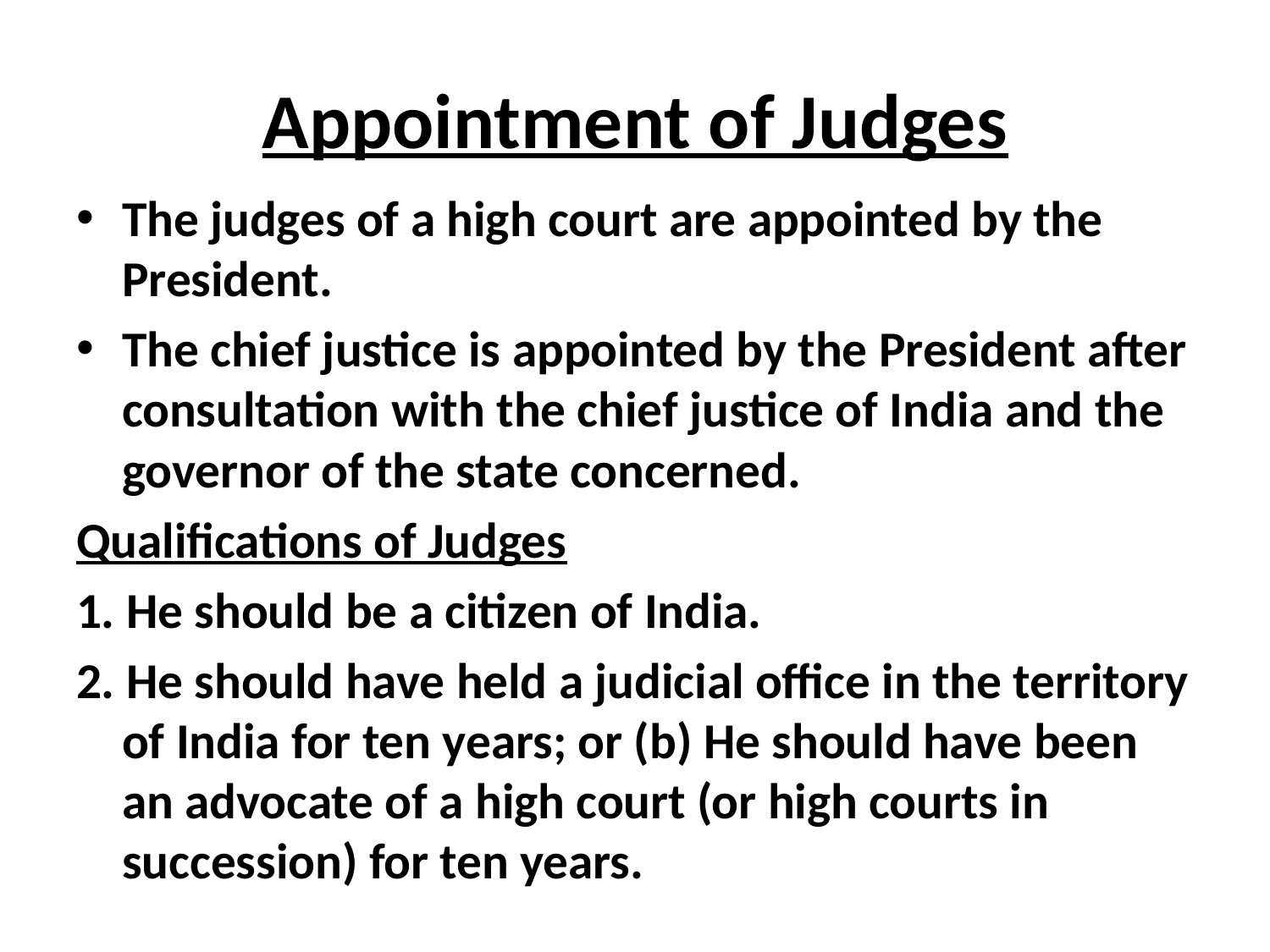

# Appointment of Judges
The judges of a high court are appointed by the President.
The chief justice is appointed by the President after consultation with the chief justice of India and the governor of the state concerned.
Qualifications of Judges
1. He should be a citizen of India.
2. He should have held a judicial office in the territory of India for ten years; or (b) He should have been an advocate of a high court (or high courts in succession) for ten years.